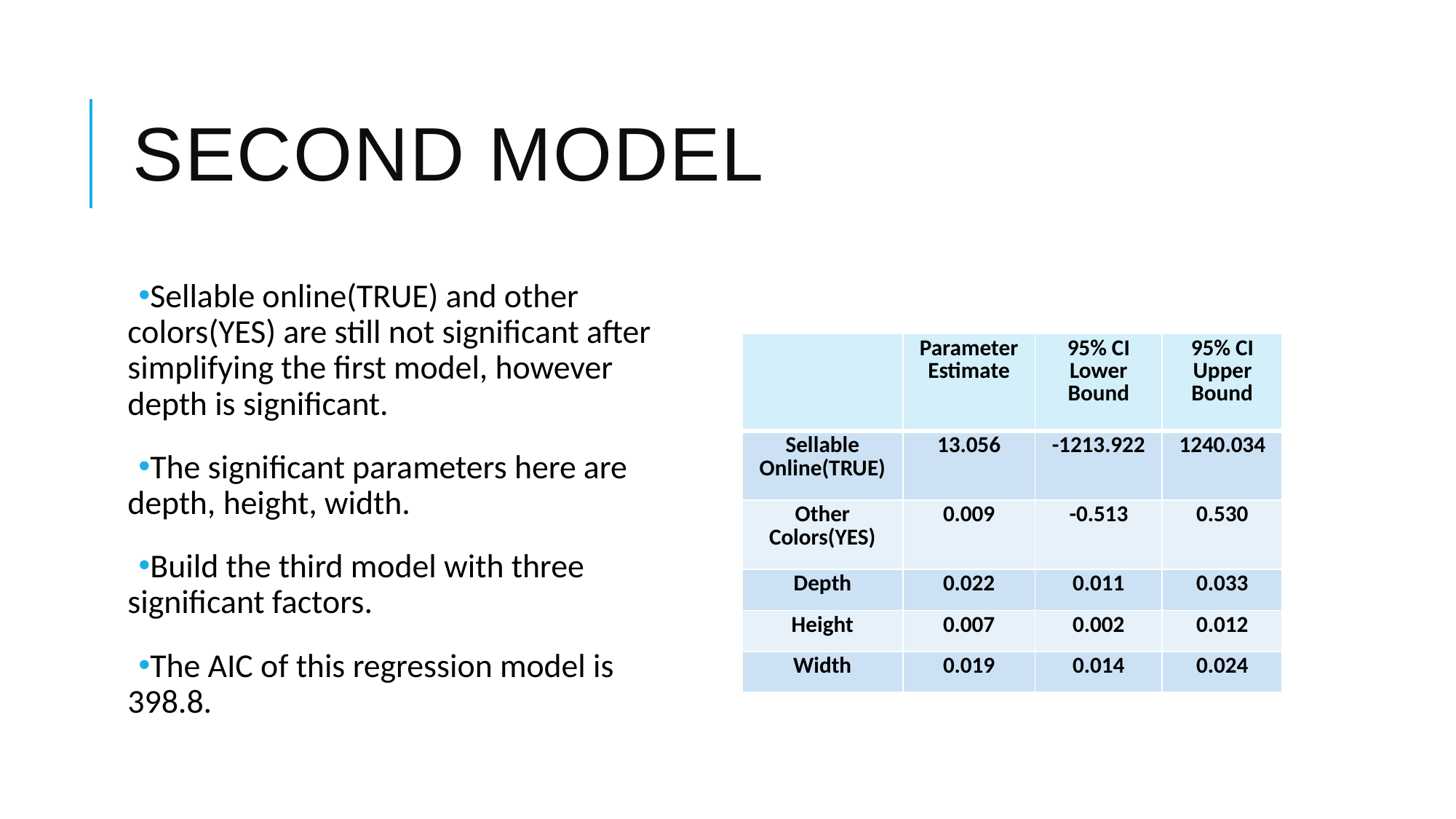

# SEcond model
Sellable online(TRUE) and other colors(YES) are still not significant after simplifying the first model, however depth is significant.
The significant parameters here are depth, height, width.
Build the third model with three significant factors.
The AIC of this regression model is 398.8.

|  | Parameter Estimate | 95% CI Lower Bound | 95% CI Upper Bound |
| --- | --- | --- | --- |
| Sellable Online(TRUE) | 13.056 | -1213.922 | 1240.034 |
| Other Colors(YES) | 0.009 | -0.513 | 0.530 |
| Depth | 0.022 | 0.011 | 0.033 |
| Height | 0.007 | 0.002 | 0.012 |
| Width | 0.019 | 0.014 | 0.024 |